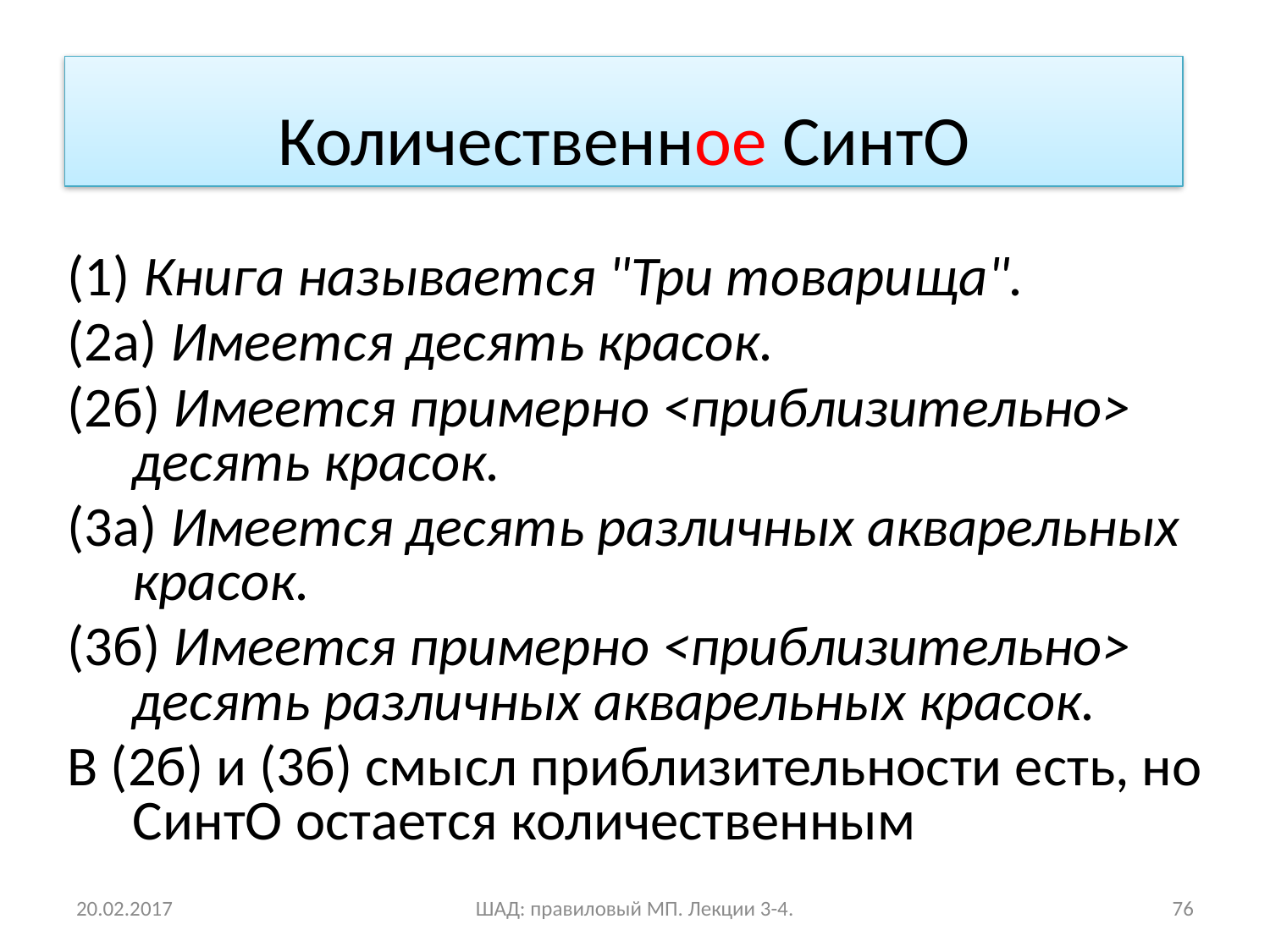

Количественное СинтО
(1) Книга называется "Три товарища".
(2а) Имеется десять красок.
(2б) Имеется примерно <приблизительно> десять красок.
(3а) Имеется десять различных акварельных красок.
(3б) Имеется примерно <приблизительно> десять различных акварельных красок.
В (2б) и (3б) смысл приблизительности есть, но СинтО остается количественным
20.02.2017
ШАД: правиловый МП. Лекции 3-4.
76